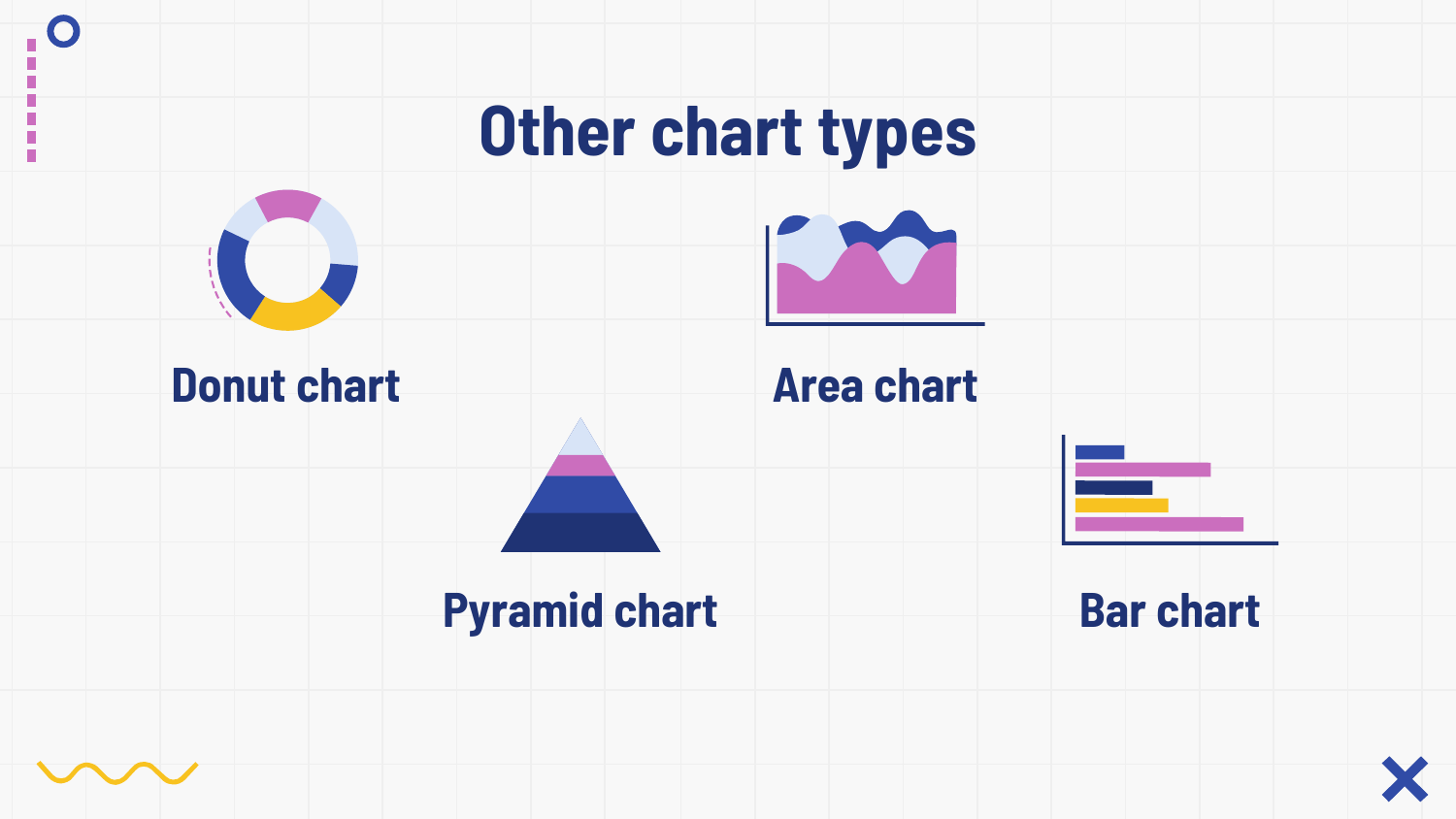

# Other chart types

Donut chart
Area chart

Pyramid chart
Bar chart